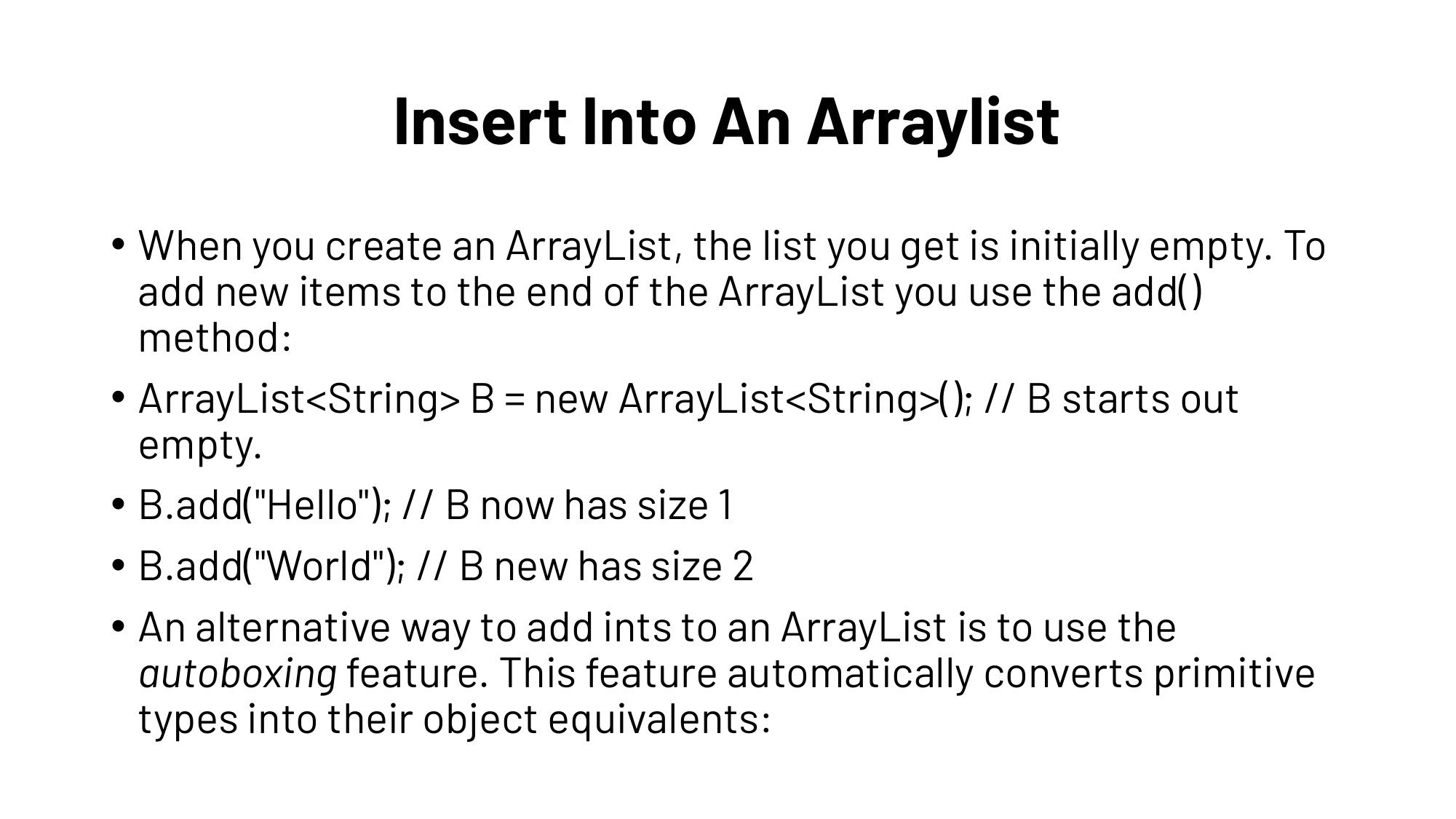

# Insert Into An Arraylist
When you create an ArrayList, the list you get is initially empty. To add new items to the end of the ArrayList you use the add() method:
ArrayList<String> B = new ArrayList<String>(); // B starts out empty.
B.add("Hello"); // B now has size 1
B.add("World"); // B new has size 2
An alternative way to add ints to an ArrayList is to use the autoboxing feature. This feature automatically converts primitive types into their object equivalents: